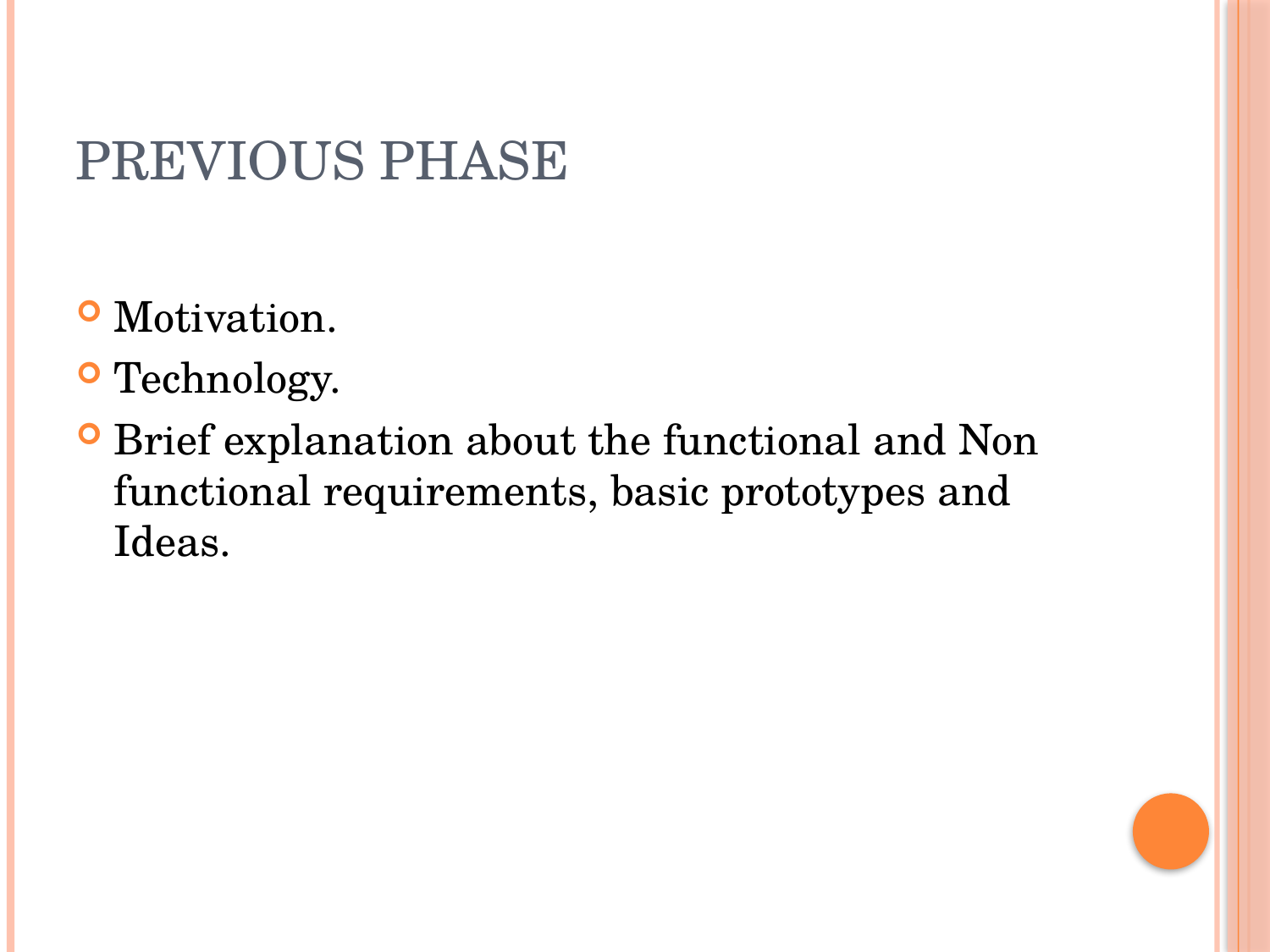

# Previous Phase

Motivation.
Technology.
Brief explanation about the functional and Non functional requirements, basic prototypes and Ideas.